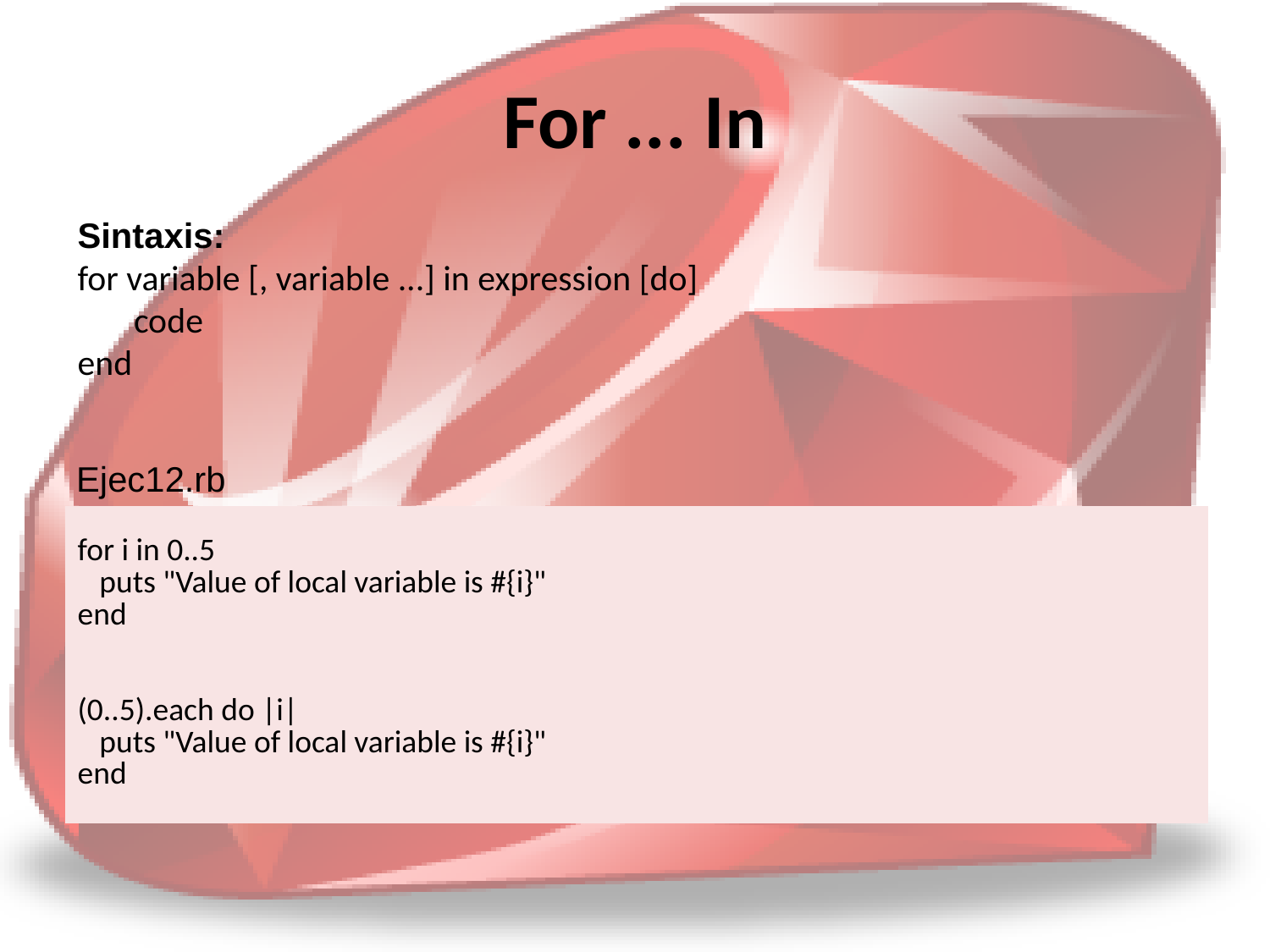

# For ... In
Sintaxis:
for variable [, variable ...] in expression [do]
       code
end
Ejec12.rb
| for i in 0..5 puts "Value of local variable is #{i}" end (0..5).each do |i| puts "Value of local variable is #{i}" end |
| --- |